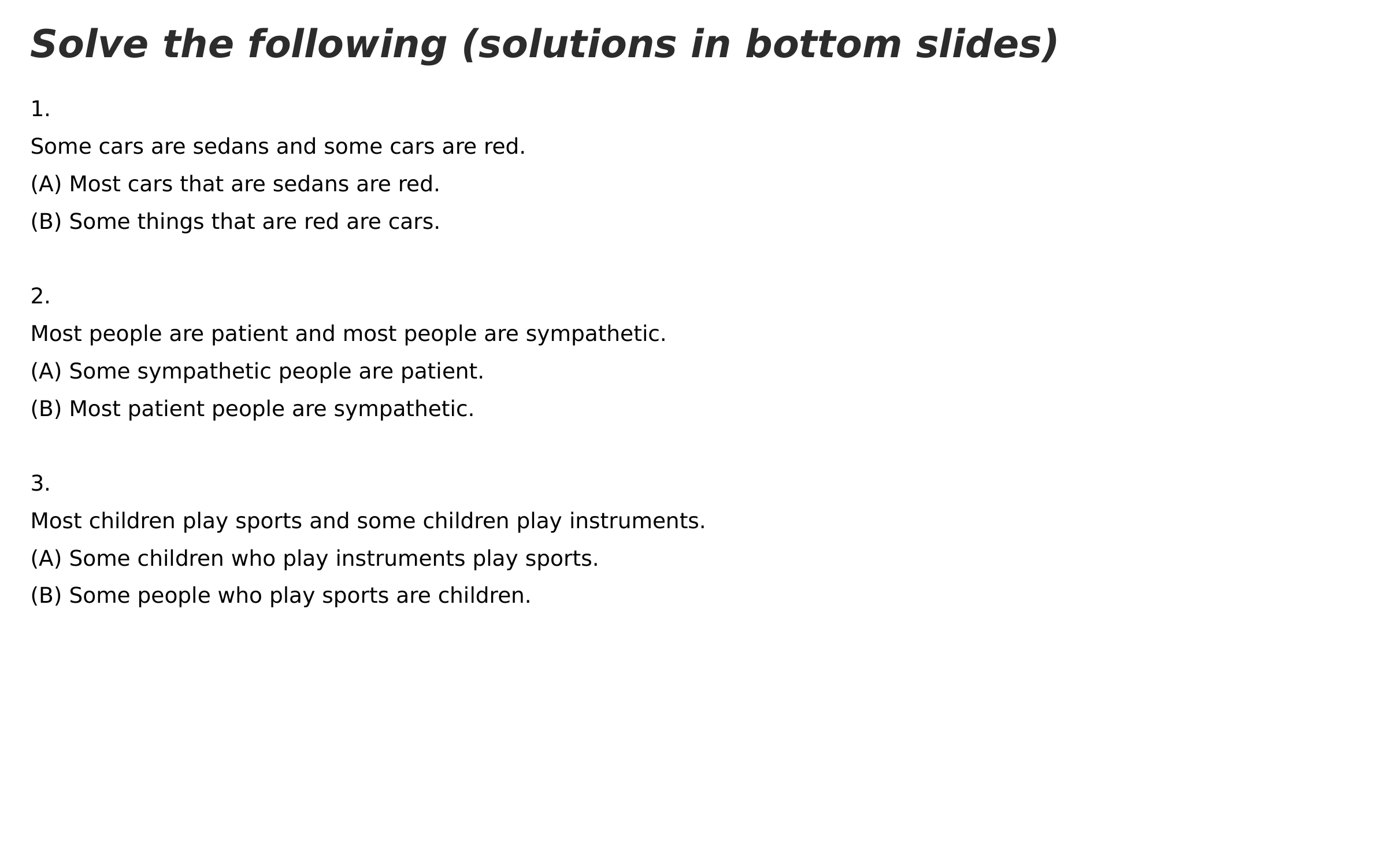

Solve the following (solutions in bottom slides)

1.
Some cars are sedans and some cars are red.
(A) Most cars that are sedans are red.
(B) Some things that are red are cars.

2.
Most people are patient and most people are sympathetic.
(A) Some sympathetic people are patient.
(B) Most patient people are sympathetic.

3.
Most children play sports and some children play instruments.
(A) Some children who play instruments play sports.
(B) Some people who play sports are children.